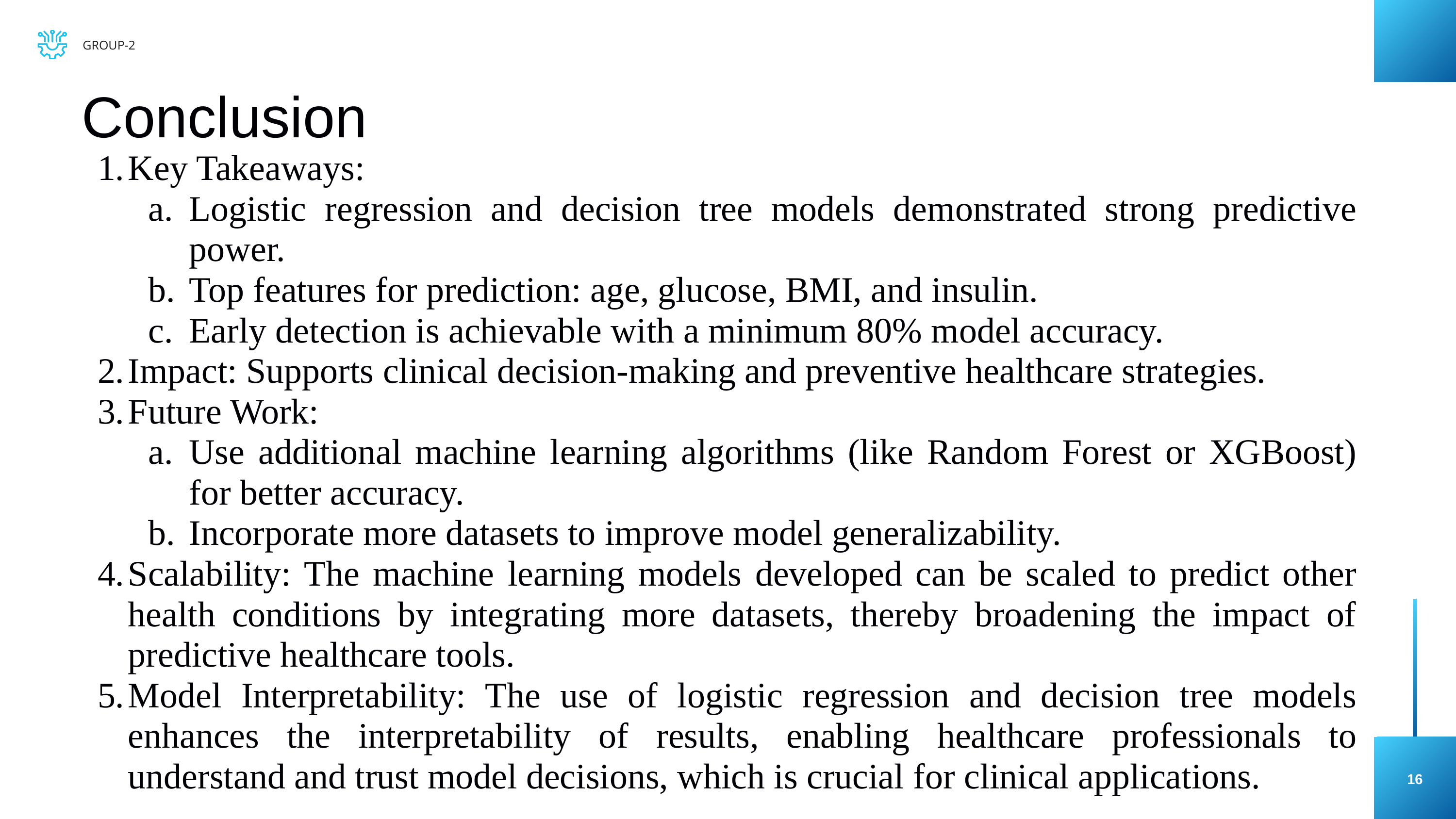

GROUP-2
Conclusion
Key Takeaways:
Logistic regression and decision tree models demonstrated strong predictive power.
Top features for prediction: age, glucose, BMI, and insulin.
Early detection is achievable with a minimum 80% model accuracy.
Impact: Supports clinical decision-making and preventive healthcare strategies.
Future Work:
Use additional machine learning algorithms (like Random Forest or XGBoost) for better accuracy.
Incorporate more datasets to improve model generalizability.
Scalability: The machine learning models developed can be scaled to predict other health conditions by integrating more datasets, thereby broadening the impact of predictive healthcare tools.
Model Interpretability: The use of logistic regression and decision tree models enhances the interpretability of results, enabling healthcare professionals to understand and trust model decisions, which is crucial for clinical applications.

16